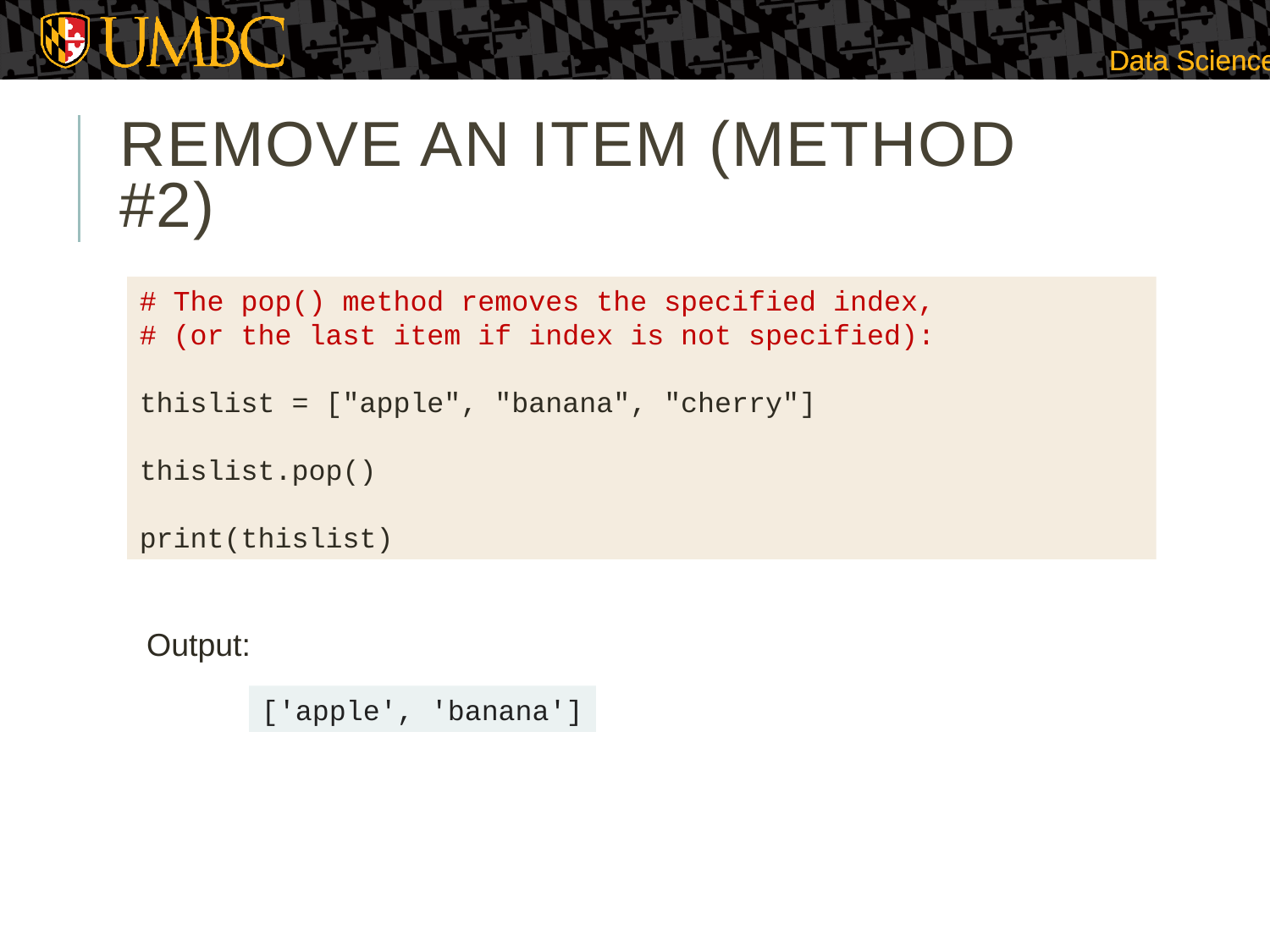

# Remove an Item (Method #2)
# The pop() method removes the specified index,
# (or the last item if index is not specified):

thislist = ["apple", "banana", "cherry"]

thislist.pop()

print(thislist)
Output:
['apple', 'banana']